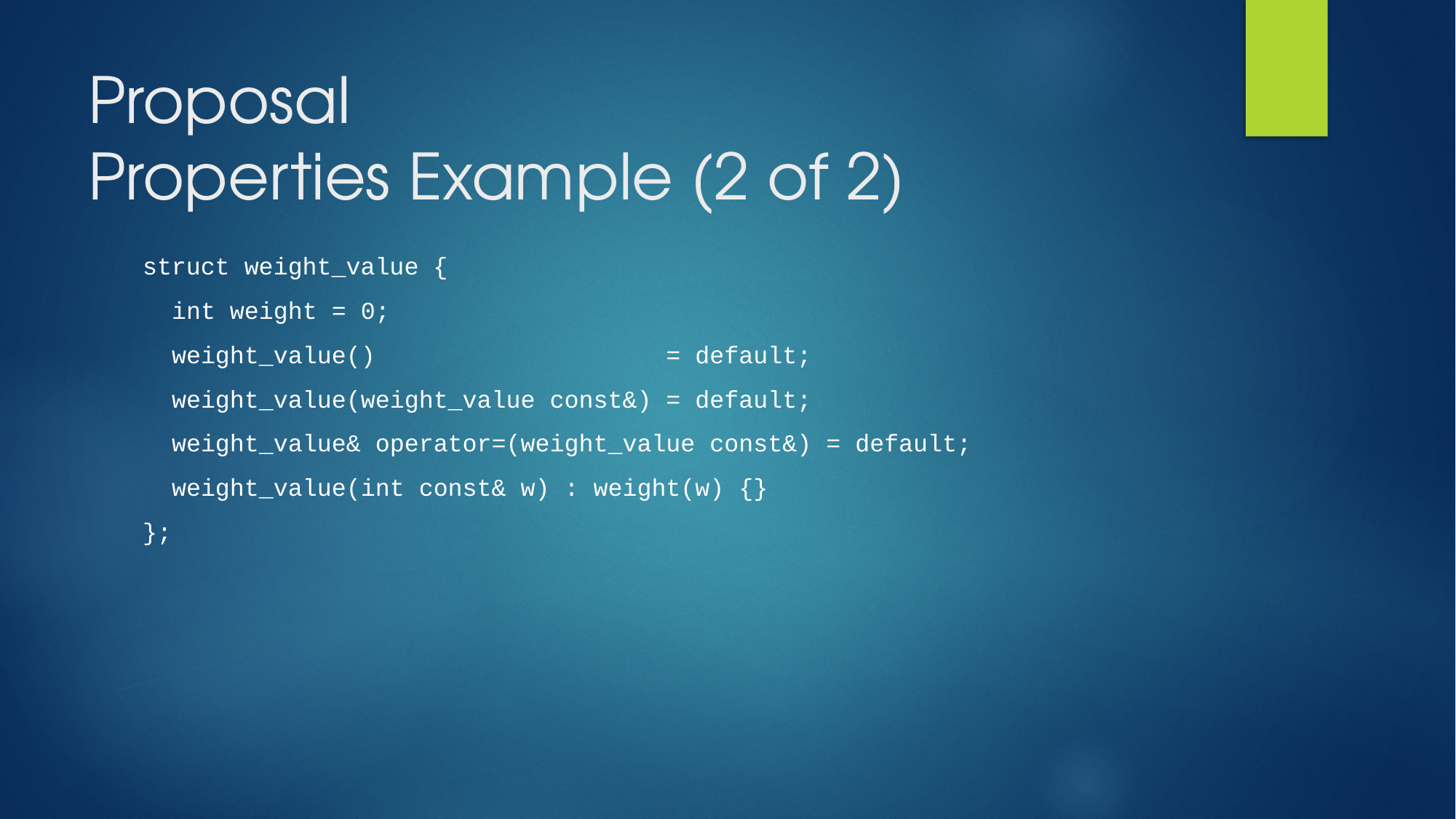

# Proposal Properties Example (2 of 2)
struct weight_value {
  int weight = 0;
  weight_value()                    = default;
  weight_value(weight_value const&) = default;
  weight_value& operator=(weight_value const&) = default;
  weight_value(int const& w) : weight(w) {}
};